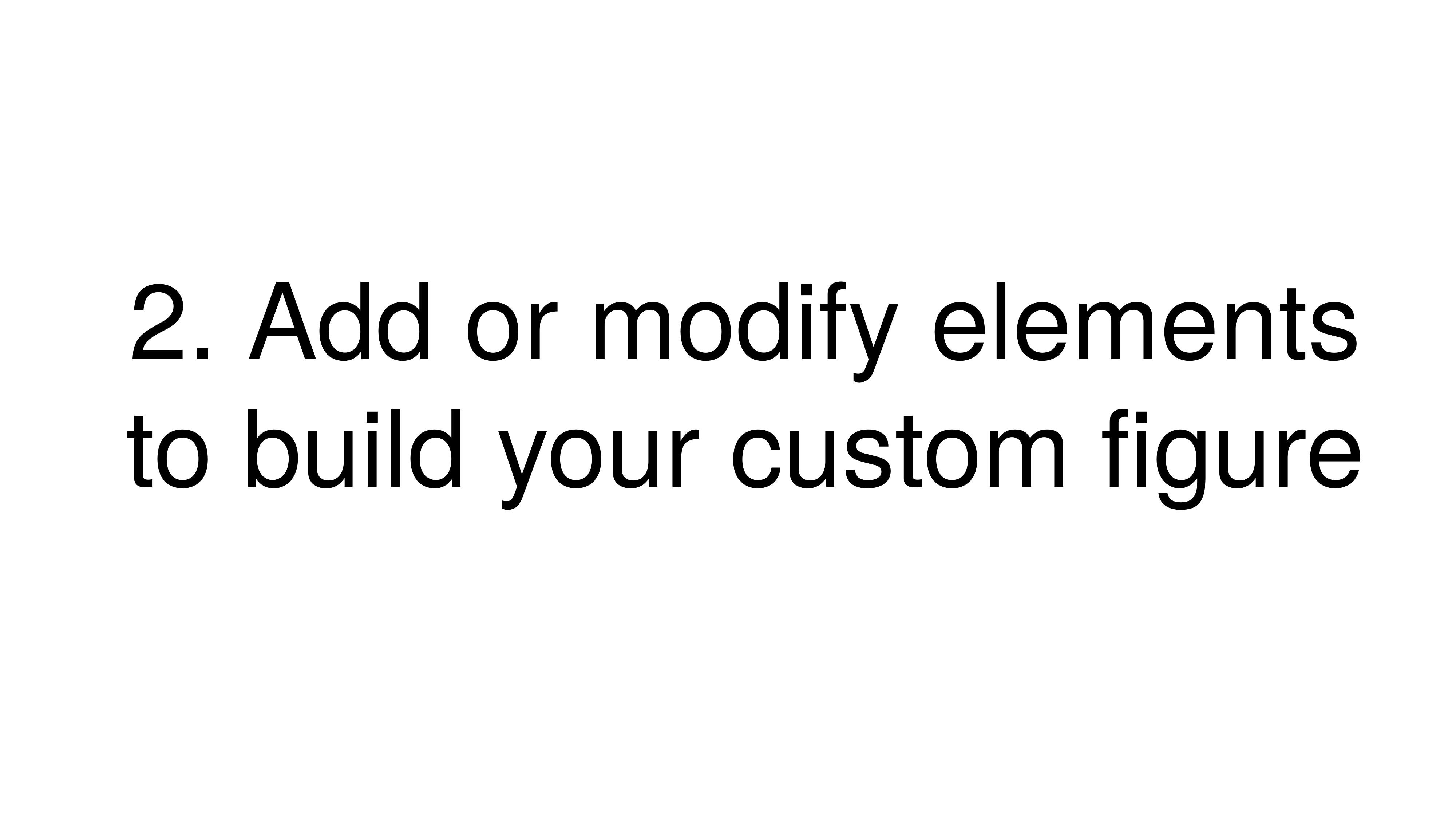

# 2. Add or modify elements to build your custom figure